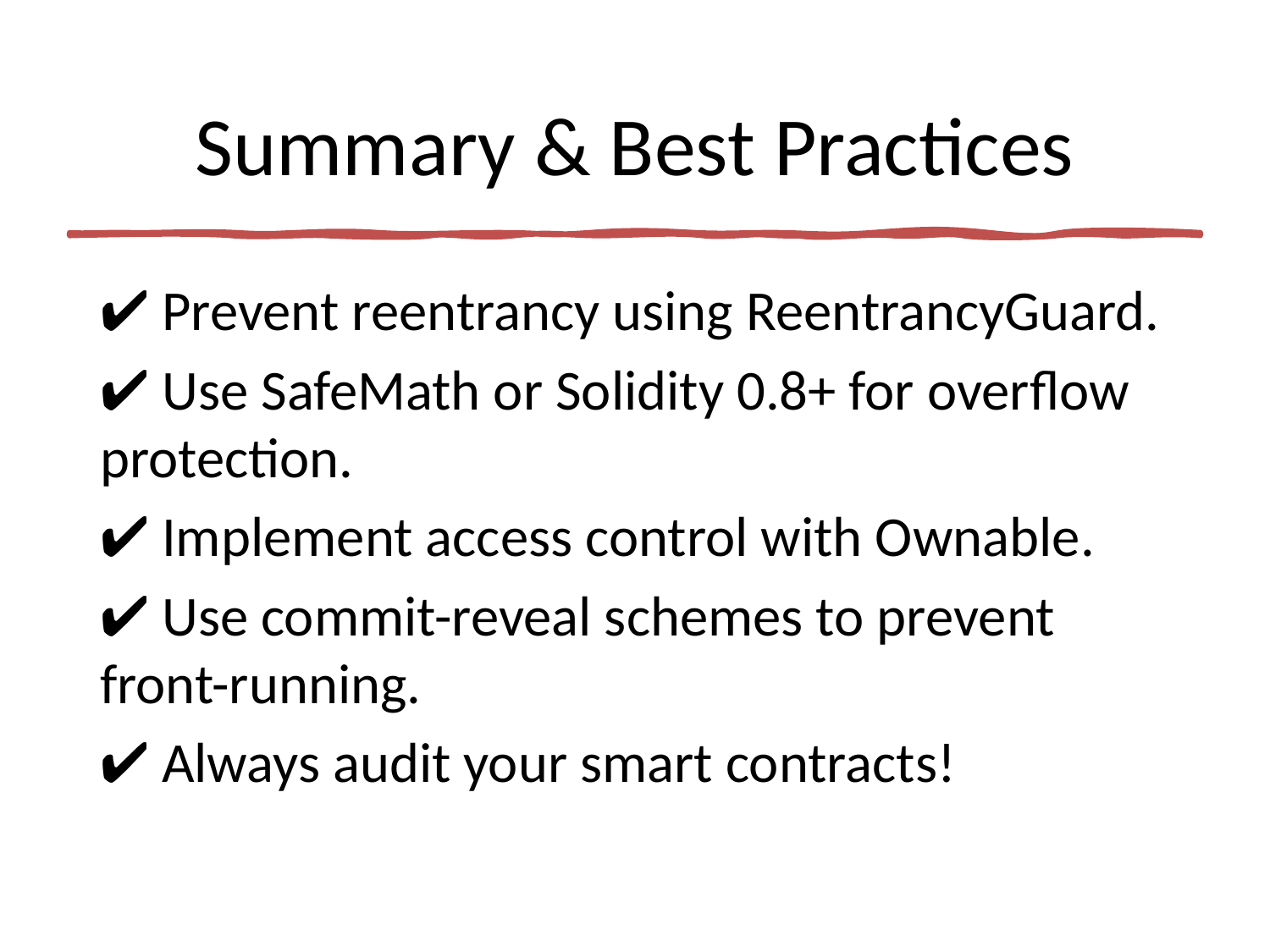

# Summary & Best Practices

✔ Prevent reentrancy using ReentrancyGuard.
✔ Use SafeMath or Solidity 0.8+ for overflow protection.
✔ Implement access control with Ownable.
✔ Use commit-reveal schemes to prevent front-running.
✔ Always audit your smart contracts!